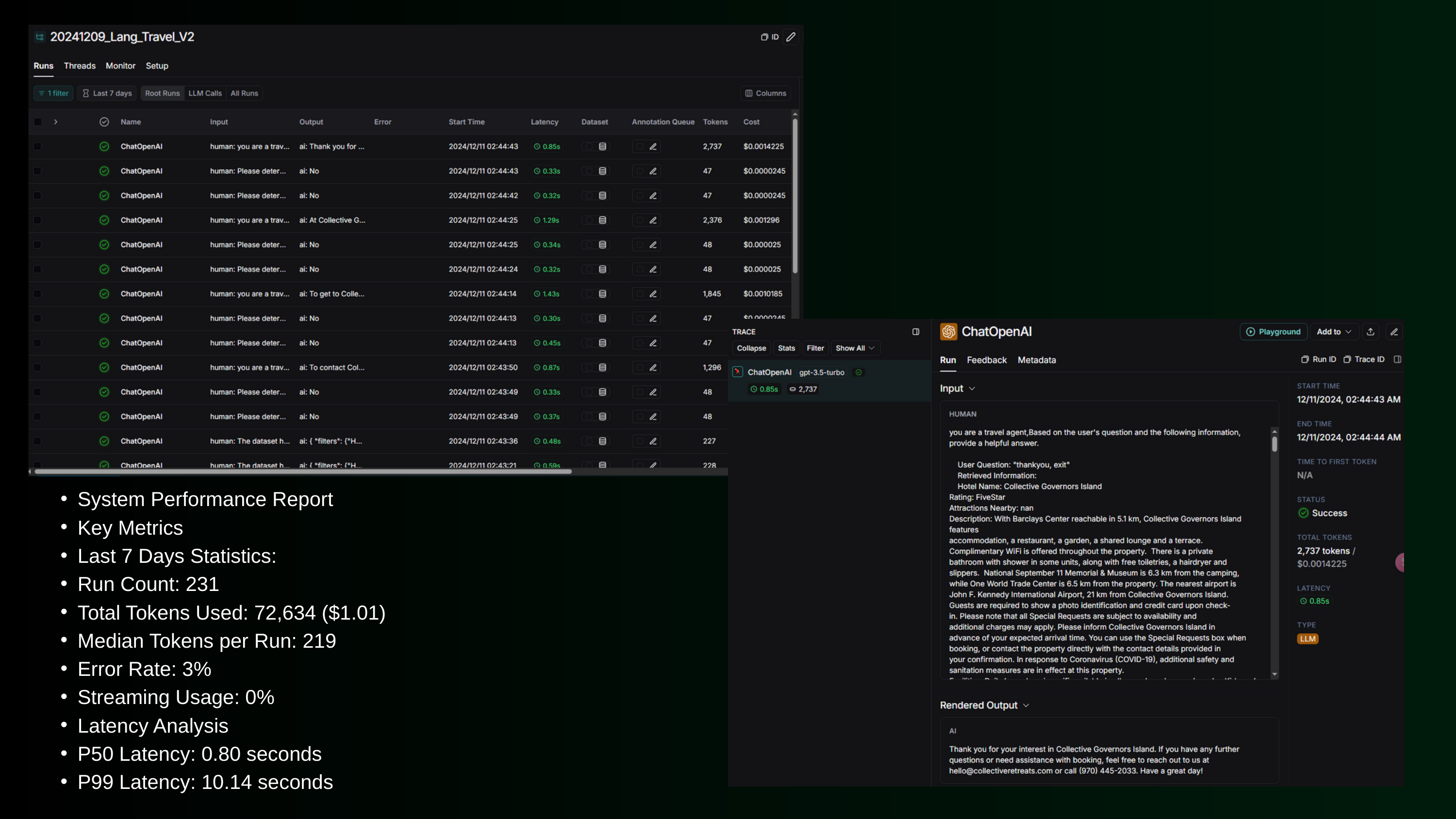

System Performance Report
Key Metrics
Last 7 Days Statistics:
Run Count: 231
Total Tokens Used: 72,634 ($1.01)
Median Tokens per Run: 219
Error Rate: 3%
Streaming Usage: 0%
Latency Analysis
P50 Latency: 0.80 seconds
P99 Latency: 10.14 seconds